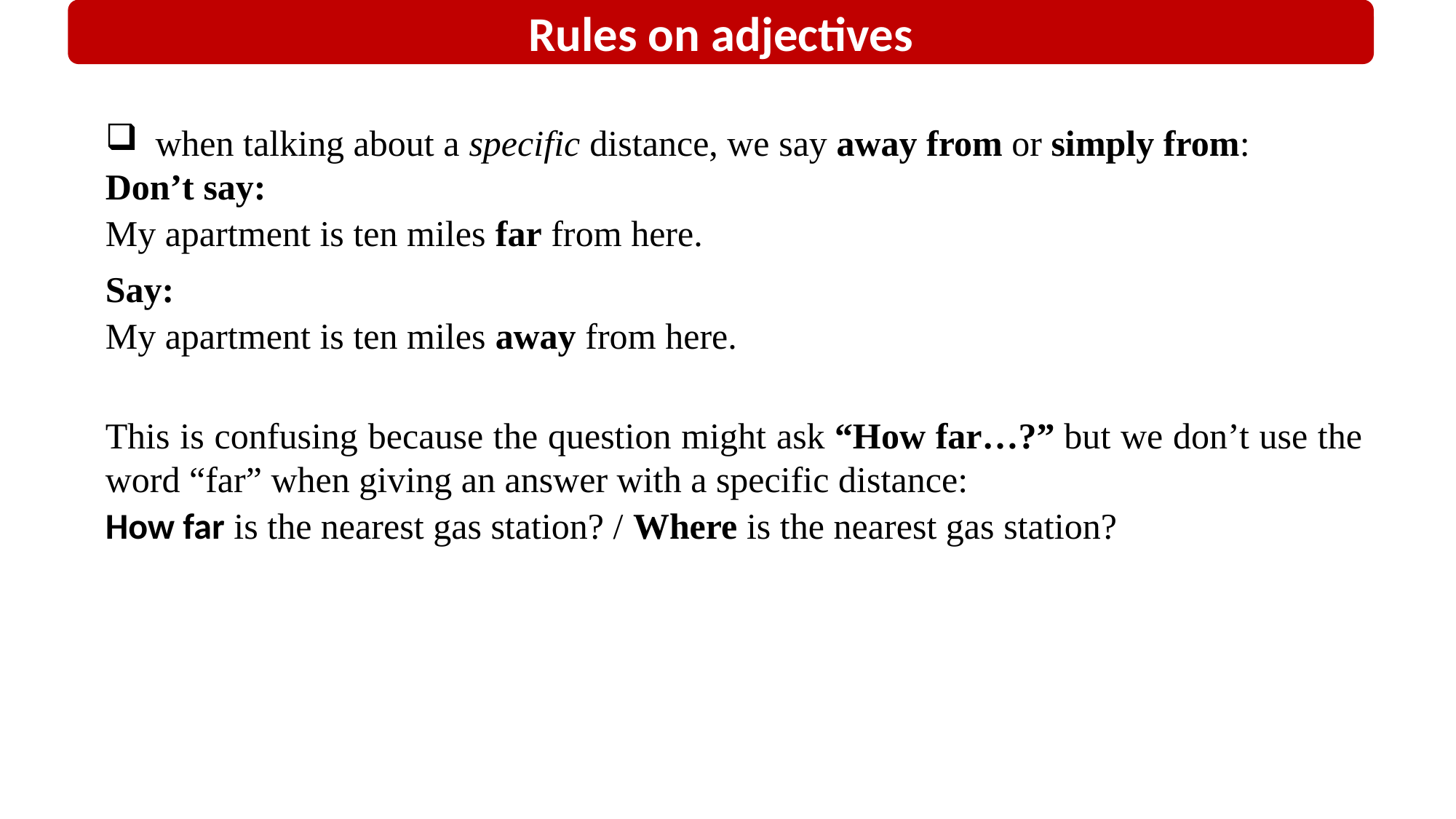

Rules on adjectives
 when talking about a specific distance, we say away from or simply from:
Don’t say:
My apartment is ten miles far from here.
Say:
My apartment is ten miles away from here.

This is confusing because the question might ask “How far…?” but we don’t use the word “far” when giving an answer with a specific distance:
How far is the nearest gas station? / Where is the nearest gas station?